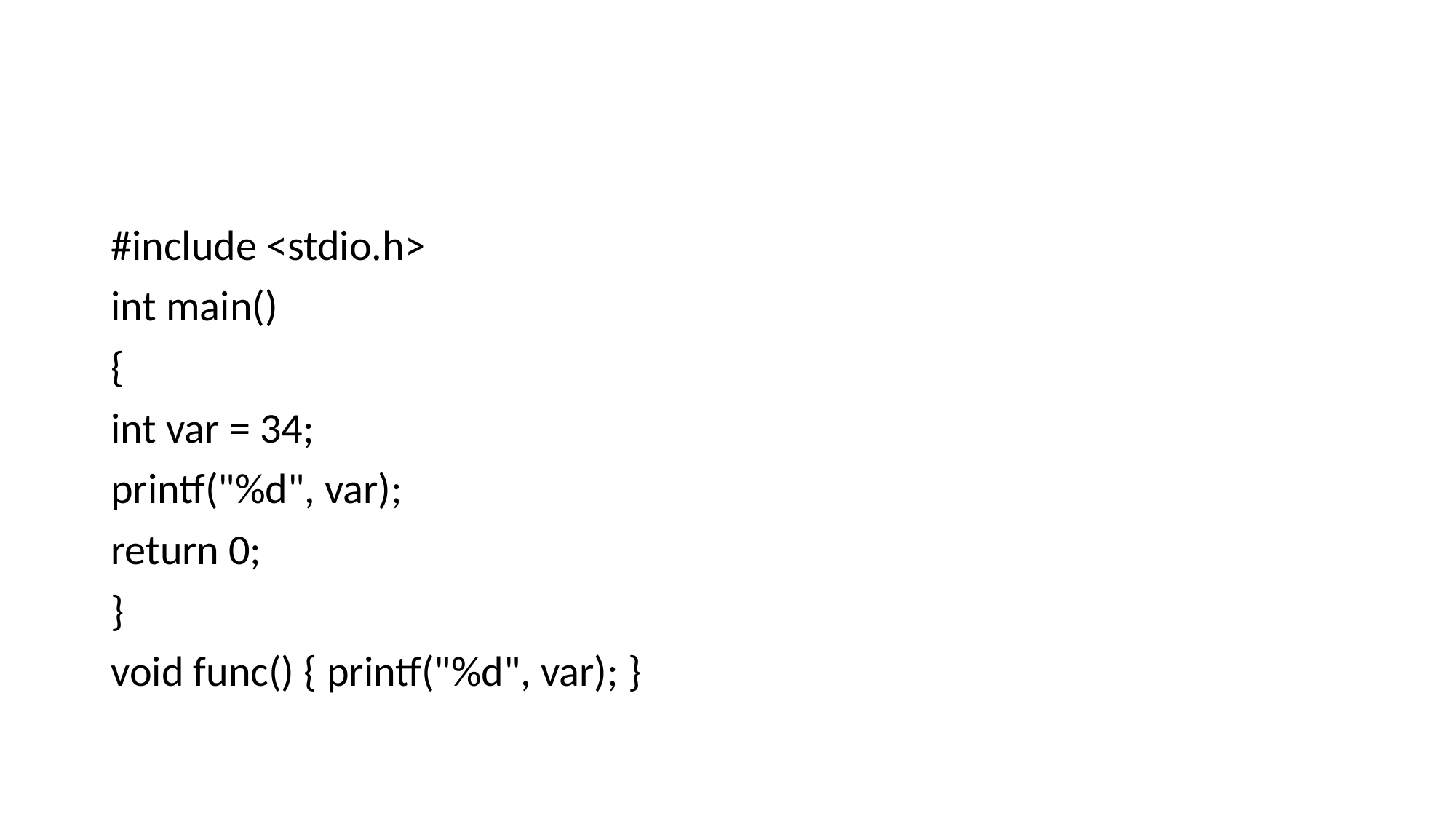

#
#include <stdio.h>
int main()
{
int var = 34;
printf("%d", var);
return 0;
}
void func() { printf("%d", var); }